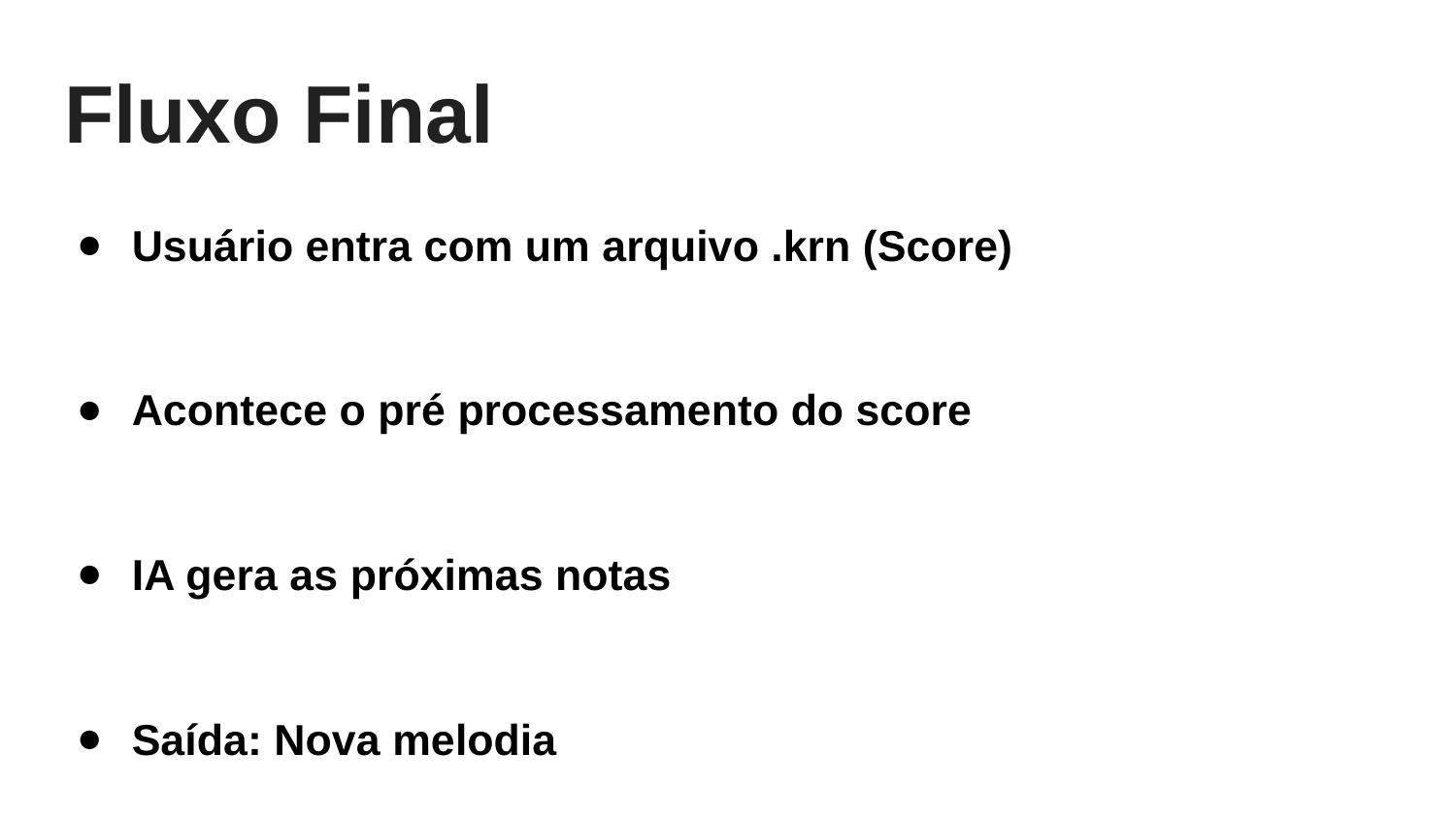

# Fluxo Final
Usuário entra com um arquivo .krn (Score)

Acontece o pré processamento do score

IA gera as próximas notas

Saída: Nova melodia